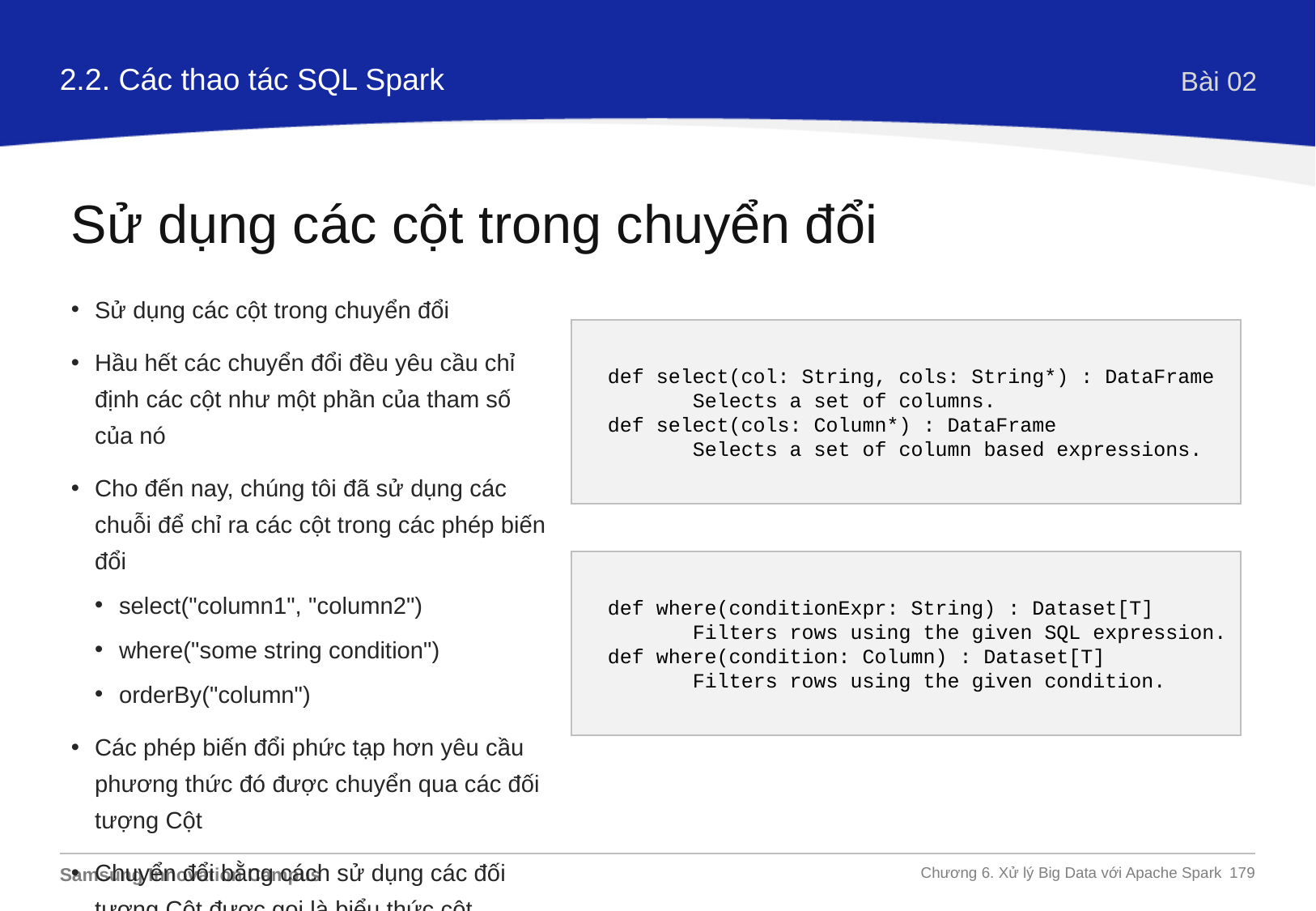

2.2. Các thao tác SQL Spark
Bài 02
Sử dụng các cột trong chuyển đổi
Sử dụng các cột trong chuyển đổi
Hầu hết các chuyển đổi đều yêu cầu chỉ định các cột như một phần của tham số của nó
Cho đến nay, chúng tôi đã sử dụng các chuỗi để chỉ ra các cột trong các phép biến đổi
select("column1", "column2")
where("some string condition")
orderBy("column")
Các phép biến đổi phức tạp hơn yêu cầu phương thức đó được chuyển qua các đối tượng Cột
Chuyển đổi bằng cách sử dụng các đối tượng Cột được gọi là biểu thức cột
Quan sát phương thức select() và where() quá tải
def select(col: String, cols: String*) : DataFrame
       Selects a set of columns.
def select(cols: Column*) : DataFrame
       Selects a set of column based expressions.
def where(conditionExpr: String) : Dataset[T]
       Filters rows using the given SQL expression.
def where(condition: Column) : Dataset[T]
       Filters rows using the given condition.